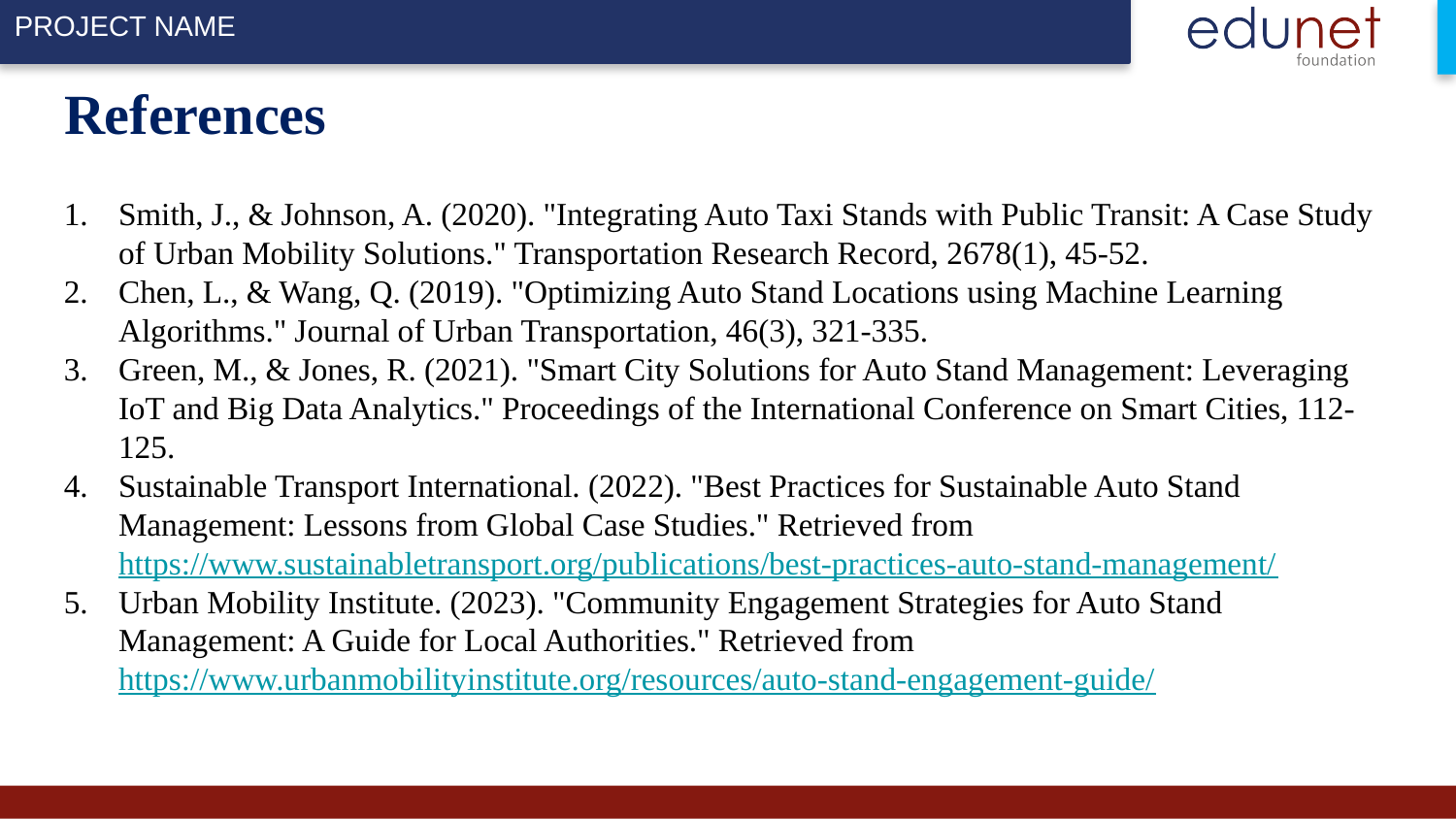

References
Smith, J., & Johnson, A. (2020). "Integrating Auto Taxi Stands with Public Transit: A Case Study of Urban Mobility Solutions." Transportation Research Record, 2678(1), 45-52.
Chen, L., & Wang, Q. (2019). "Optimizing Auto Stand Locations using Machine Learning Algorithms." Journal of Urban Transportation, 46(3), 321-335.
Green, M., & Jones, R. (2021). "Smart City Solutions for Auto Stand Management: Leveraging IoT and Big Data Analytics." Proceedings of the International Conference on Smart Cities, 112-125.
Sustainable Transport International. (2022). "Best Practices for Sustainable Auto Stand Management: Lessons from Global Case Studies." Retrieved from https://www.sustainabletransport.org/publications/best-practices-auto-stand-management/
Urban Mobility Institute. (2023). "Community Engagement Strategies for Auto Stand Management: A Guide for Local Authorities." Retrieved from https://www.urbanmobilityinstitute.org/resources/auto-stand-engagement-guide/